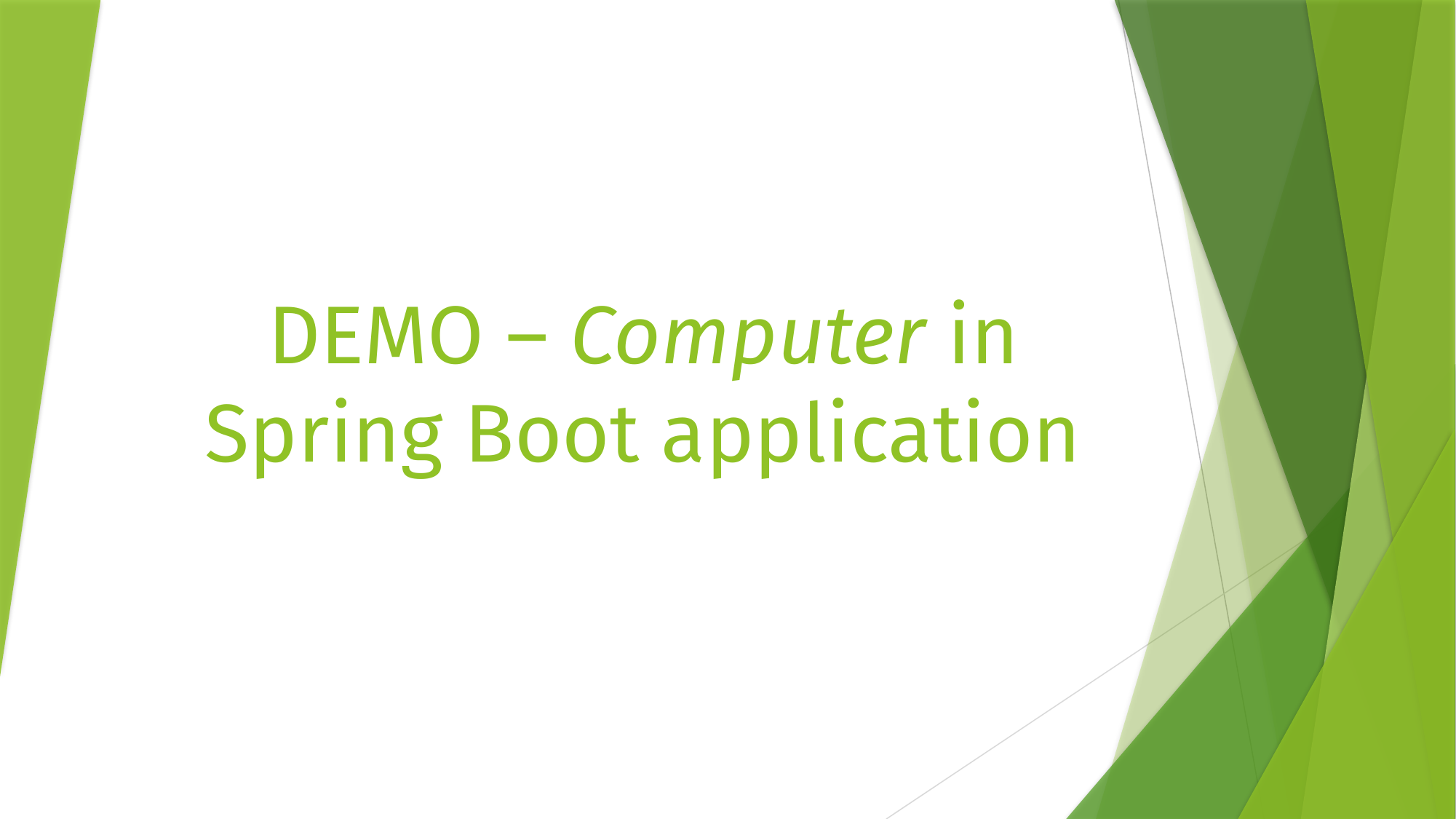

# DEMO – Computer in Spring Boot application